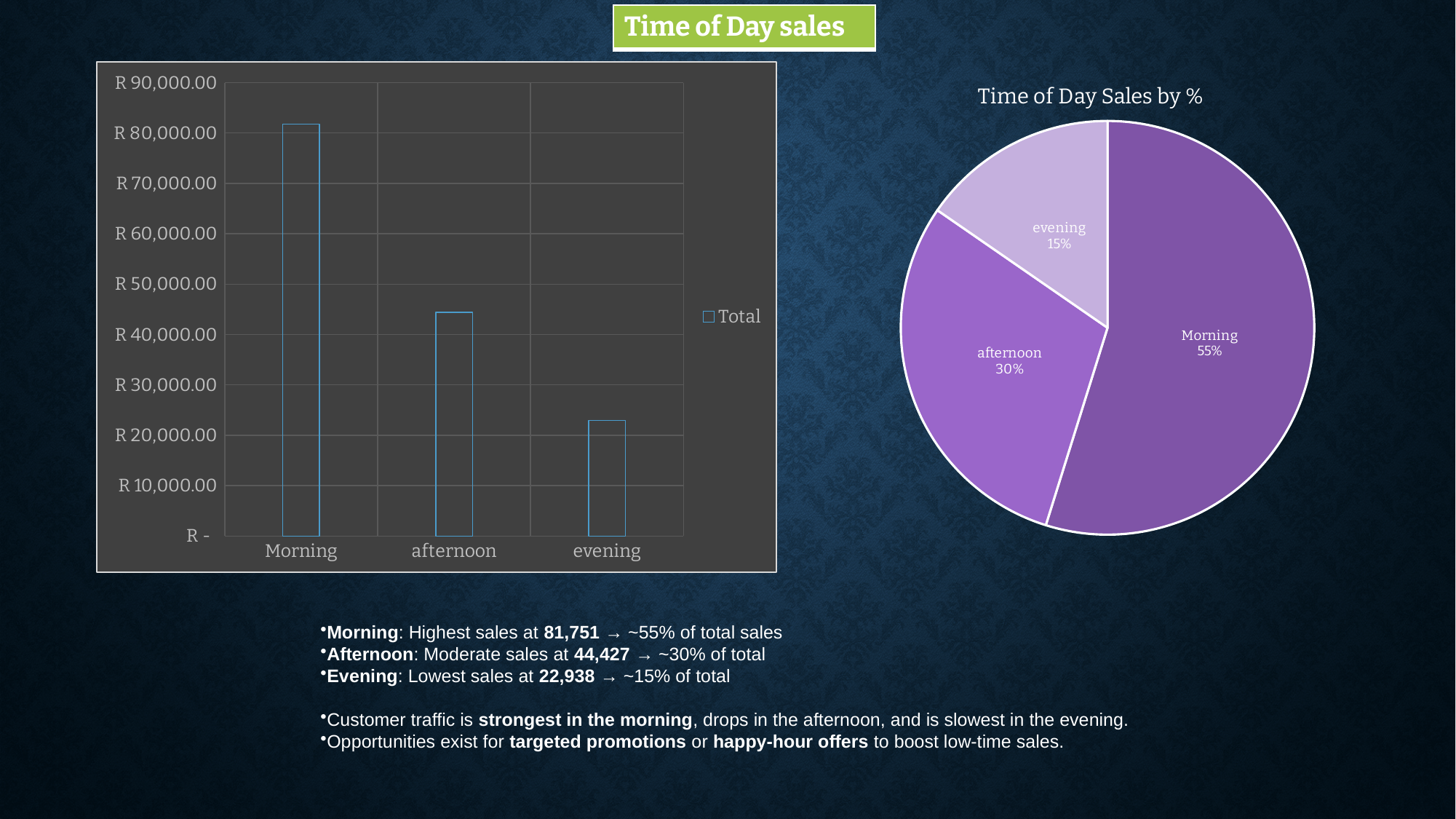

| Time of Day sales |
| --- |

### Chart

| Category | Total |
|---|---|
| Morning | 81751.0 |
| afternoon | 44427.0 |
| evening | 22938.0 |

### Chart: Time of Day Sales by %

| Category | Total |
|---|---|
| Morning | 81751.0 |
| afternoon | 44427.0 |
| evening | 22938.0 |
# Morning: Highest sales at 81,751 → ~55% of total sales
Afternoon: Moderate sales at 44,427 → ~30% of total
Evening: Lowest sales at 22,938 → ~15% of total
Customer traffic is strongest in the morning, drops in the afternoon, and is slowest in the evening.
Opportunities exist for targeted promotions or happy-hour offers to boost low-time sales.